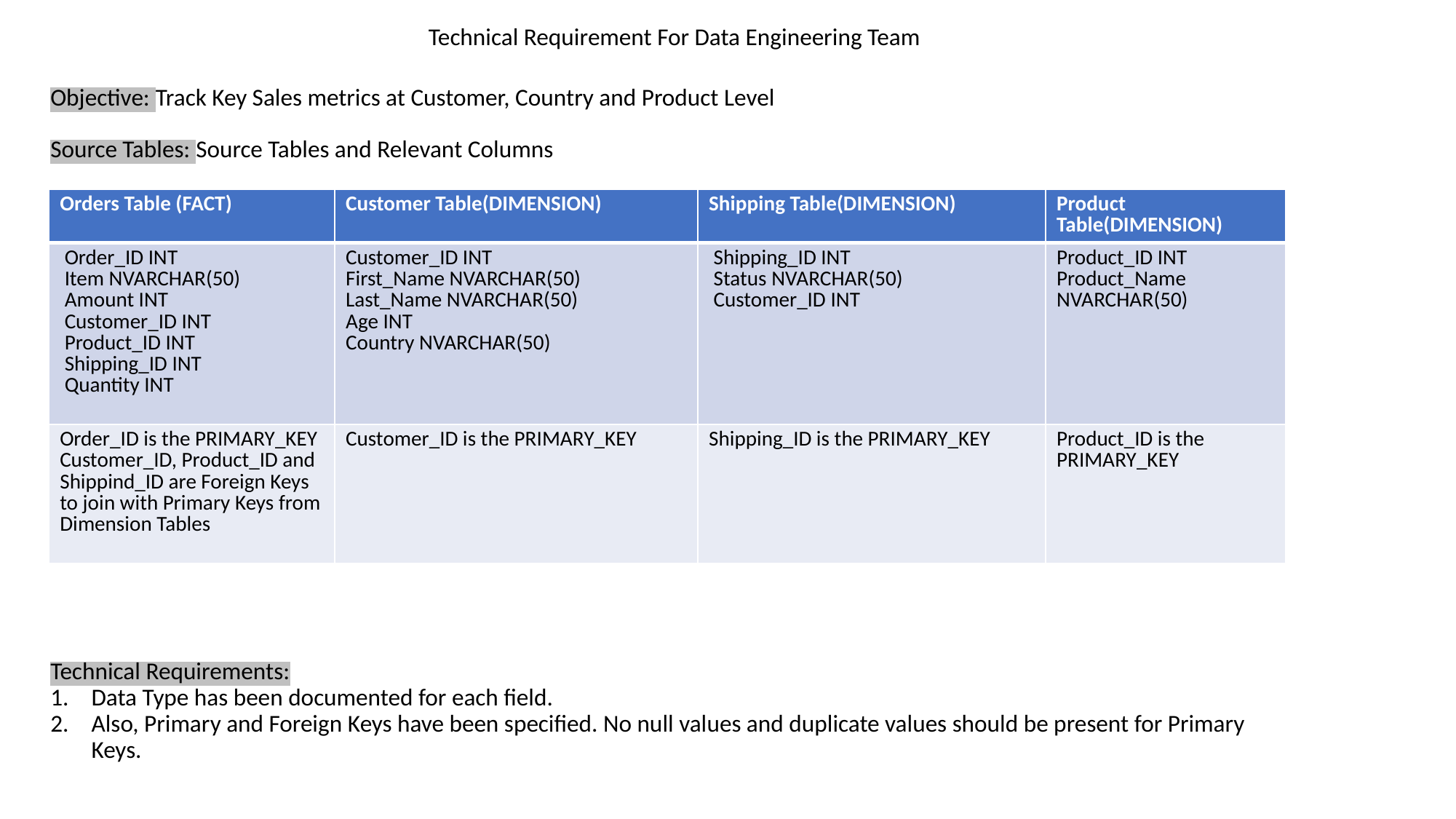

# Technical Requirement For Data Engineering Team
Objective: Track Key Sales metrics at Customer, Country and Product Level

Source Tables: Source Tables and Relevant Columns

Technical Requirements:
Data Type has been documented for each field.
Also, Primary and Foreign Keys have been specified. No null values and duplicate values should be present for Primary Keys.

| Orders Table (FACT) | Customer Table(DIMENSION) | Shipping Table(DIMENSION) | Product Table(DIMENSION) |
| --- | --- | --- | --- |
| Order\_ID INT Item NVARCHAR(50) Amount INT Customer\_ID INT Product\_ID INT Shipping\_ID INT Quantity INT | Customer\_ID INT First\_Name NVARCHAR(50) Last\_Name NVARCHAR(50) Age INT Country NVARCHAR(50) | Shipping\_ID INT Status NVARCHAR(50) Customer\_ID INT | Product\_ID INT Product\_Name NVARCHAR(50) |
| Order\_ID is the PRIMARY\_KEY Customer\_ID, Product\_ID and Shippind\_ID are Foreign Keys to join with Primary Keys from Dimension Tables | Customer\_ID is the PRIMARY\_KEY | Shipping\_ID is the PRIMARY\_KEY | Product\_ID is the PRIMARY\_KEY |